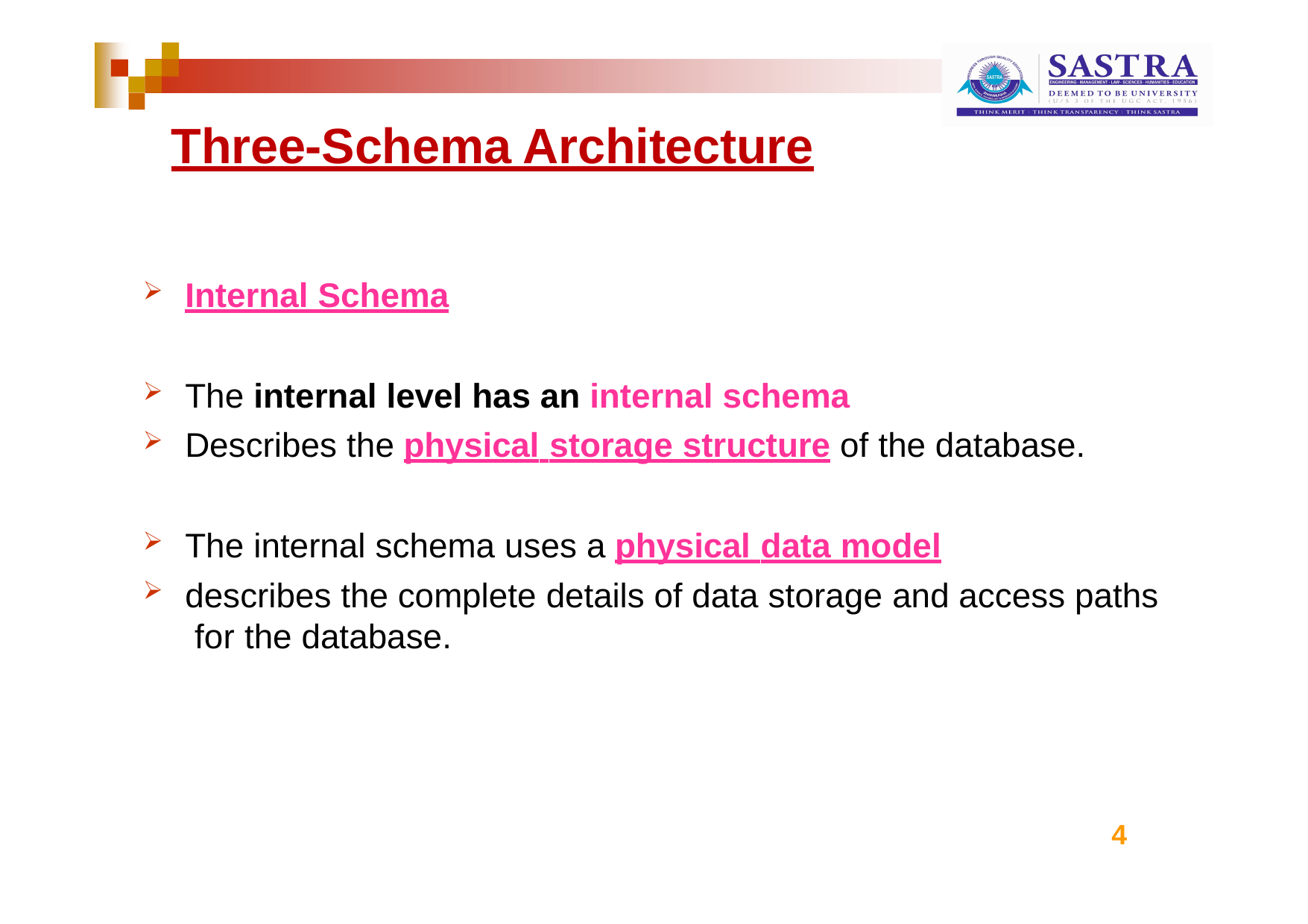

# Three-Schema Architecture
Internal Schema

The internal level has an internal schema
Describes the physical storage structure of the database.

The internal schema uses a physical data model
describes the complete details of data storage and access paths  for the database.
4